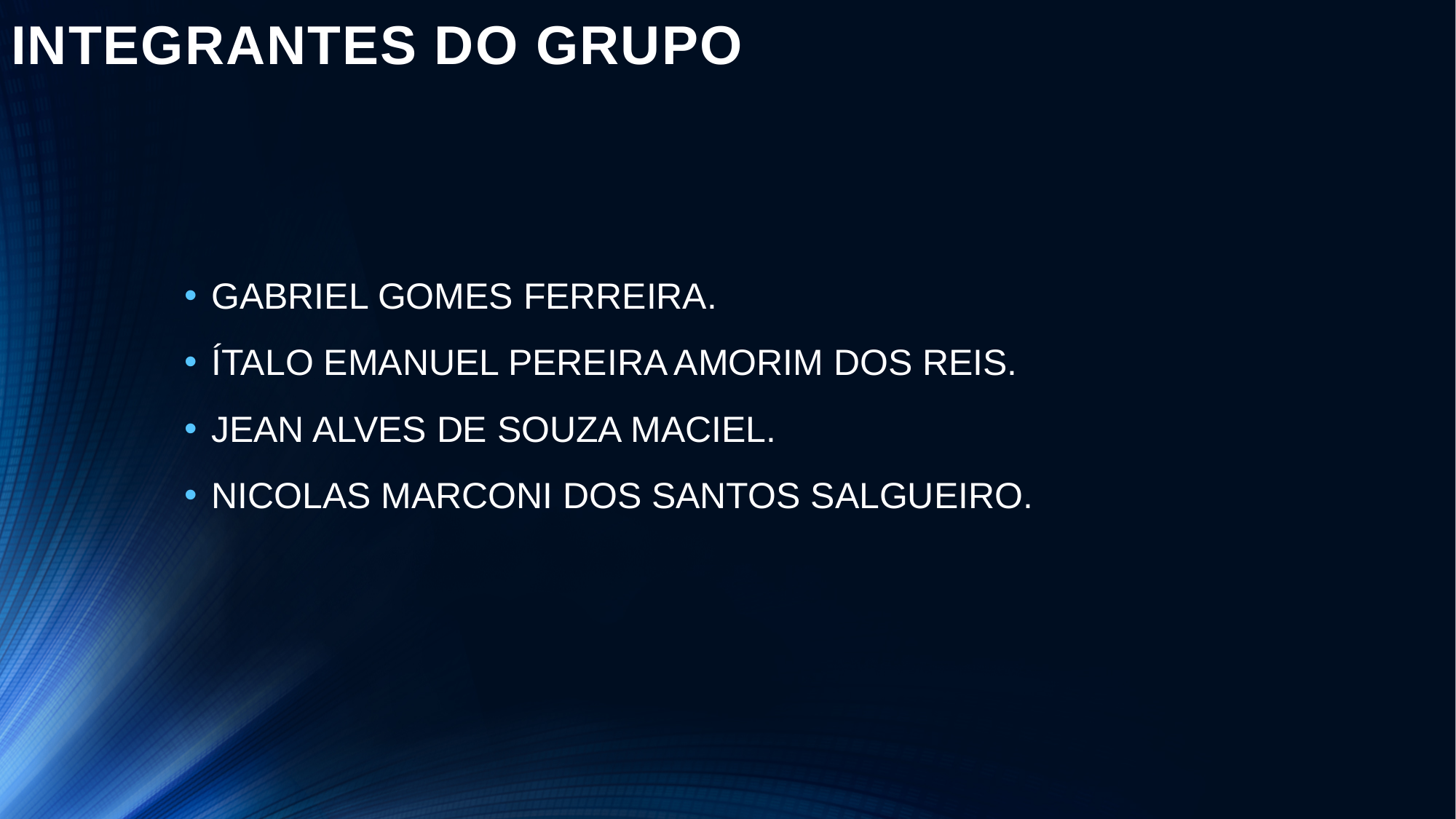

# INTEGRANTES DO GRUPO
GABRIEL GOMES FERREIRA.
ÍTALO EMANUEL PEREIRA AMORIM DOS REIS.
JEAN ALVES DE SOUZA MACIEL.
NICOLAS MARCONI DOS SANTOS SALGUEIRO.